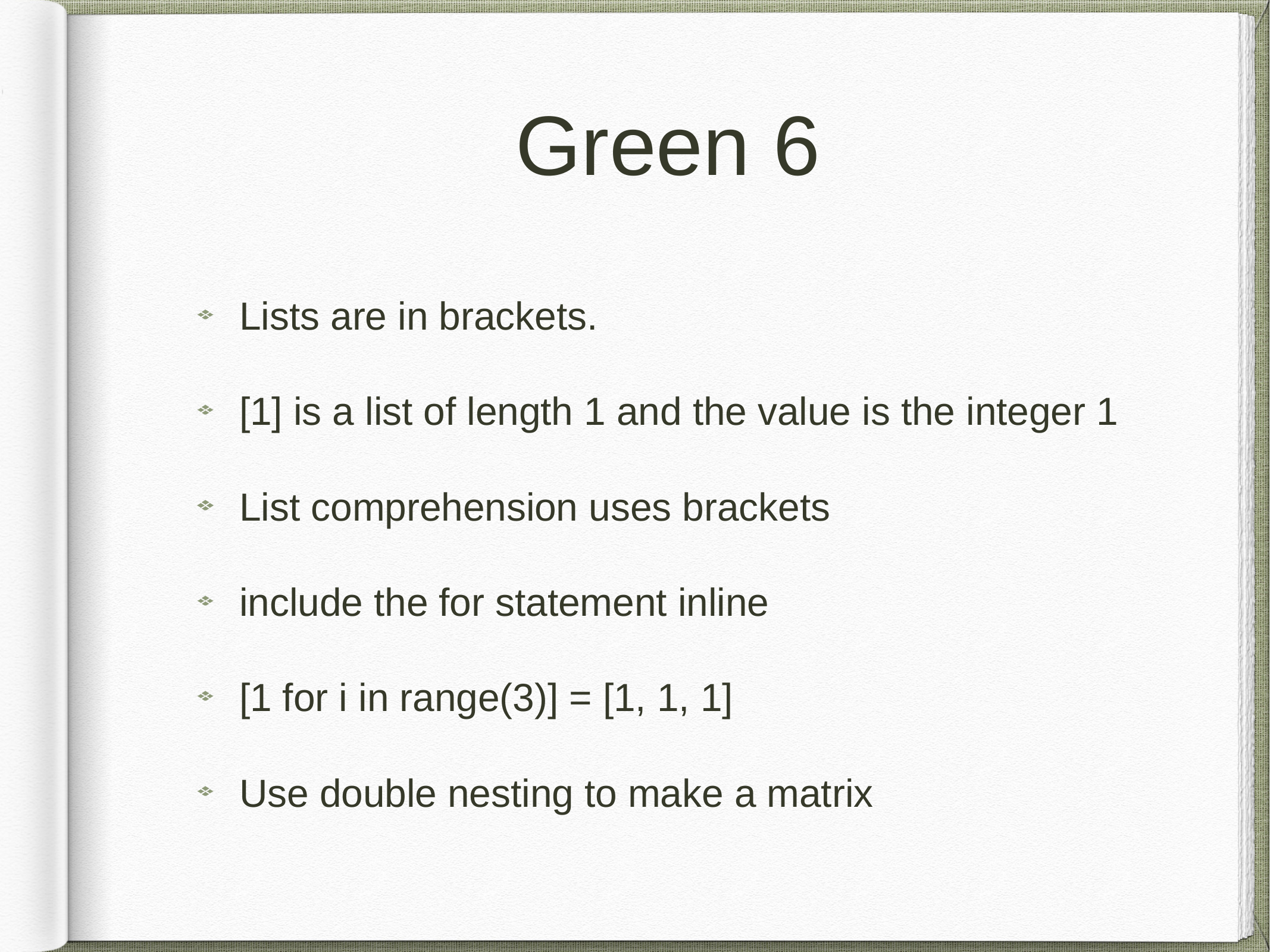

# Green 6
Lists are in brackets.
[1] is a list of length 1 and the value is the integer 1
List comprehension uses brackets
include the for statement inline
[1 for i in range(3)] = [1, 1, 1]
Use double nesting to make a matrix